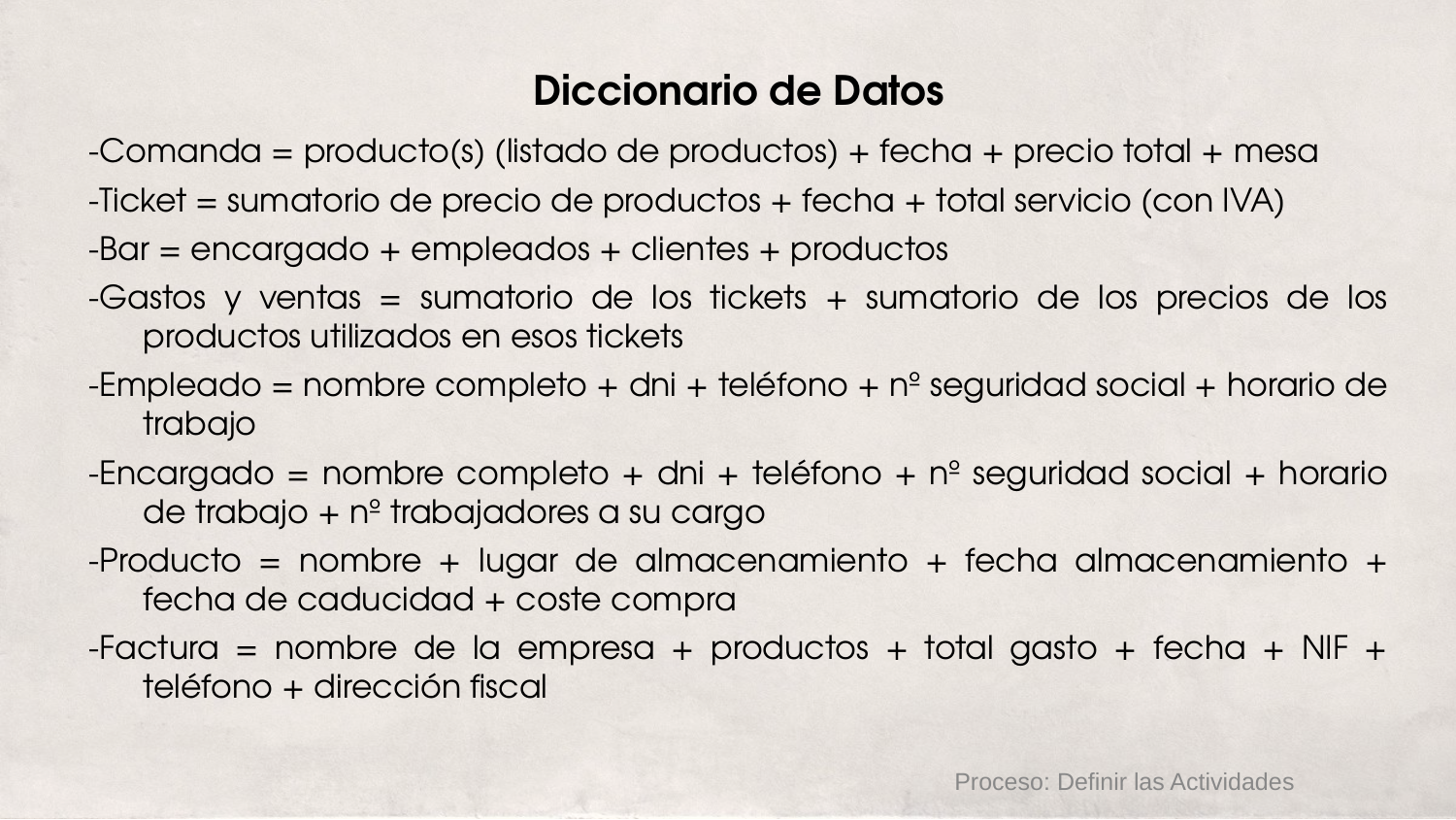

# Diccionario de Datos
-Comanda = producto(s) (listado de productos) + fecha + precio total + mesa
-Ticket = sumatorio de precio de productos + fecha + total servicio (con IVA)
-Bar = encargado + empleados + clientes + productos
-Gastos y ventas = sumatorio de los tickets + sumatorio de los precios de los productos utilizados en esos tickets
-Empleado = nombre completo + dni + teléfono + nº seguridad social + horario de trabajo
-Encargado = nombre completo + dni + teléfono + nº seguridad social + horario de trabajo + nº trabajadores a su cargo
-Producto = nombre + lugar de almacenamiento + fecha almacenamiento + fecha de caducidad + coste compra
-Factura = nombre de la empresa + productos + total gasto + fecha + NIF + teléfono + dirección fiscal

Proceso: Definir las Actividades